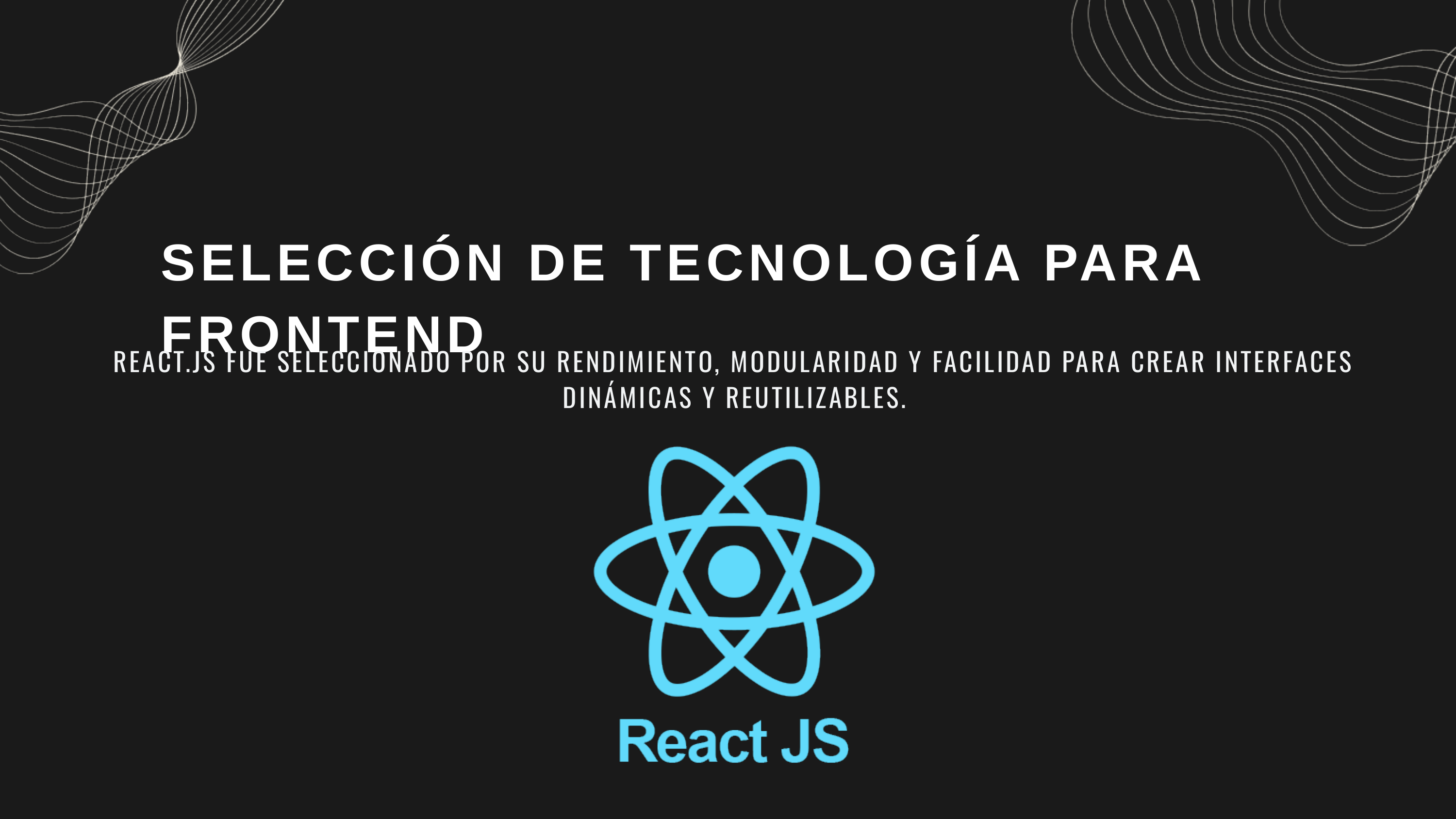

SELECCIÓN DE TECNOLOGÍA PARA FRONTEND
REACT.JS FUE SELECCIONADO POR SU RENDIMIENTO, MODULARIDAD Y FACILIDAD PARA CREAR INTERFACES DINÁMICAS Y REUTILIZABLES.